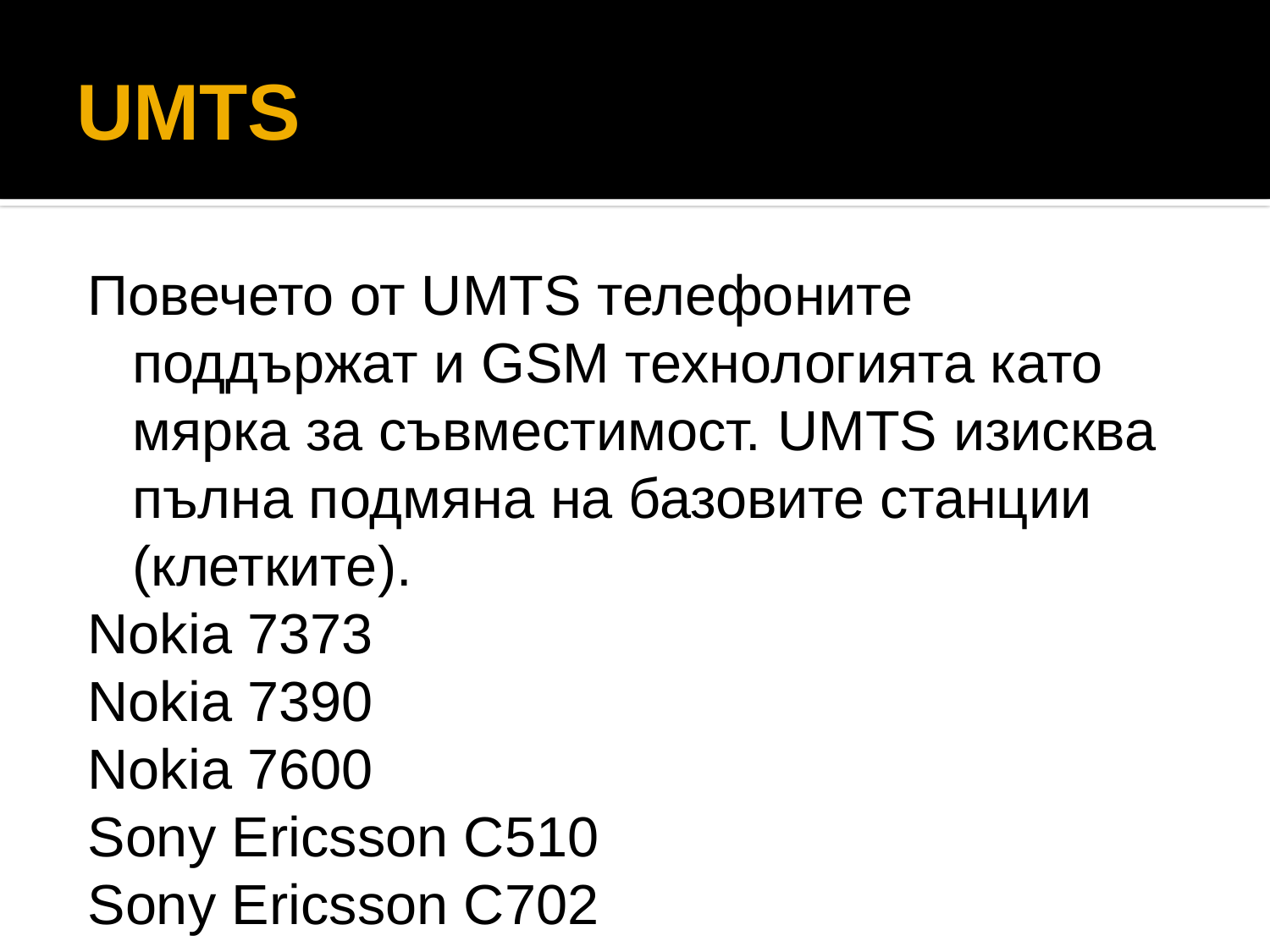

# UMTS
Повечето от UMTS телефоните поддържат и GSM технологията като мярка за съвместимост. UMTS изисква пълна подмяна на базовите станции (клетките).
Nokia 7373
Nokia 7390
Nokia 7600
Sony Ericsson C510
Sony Ericsson C702